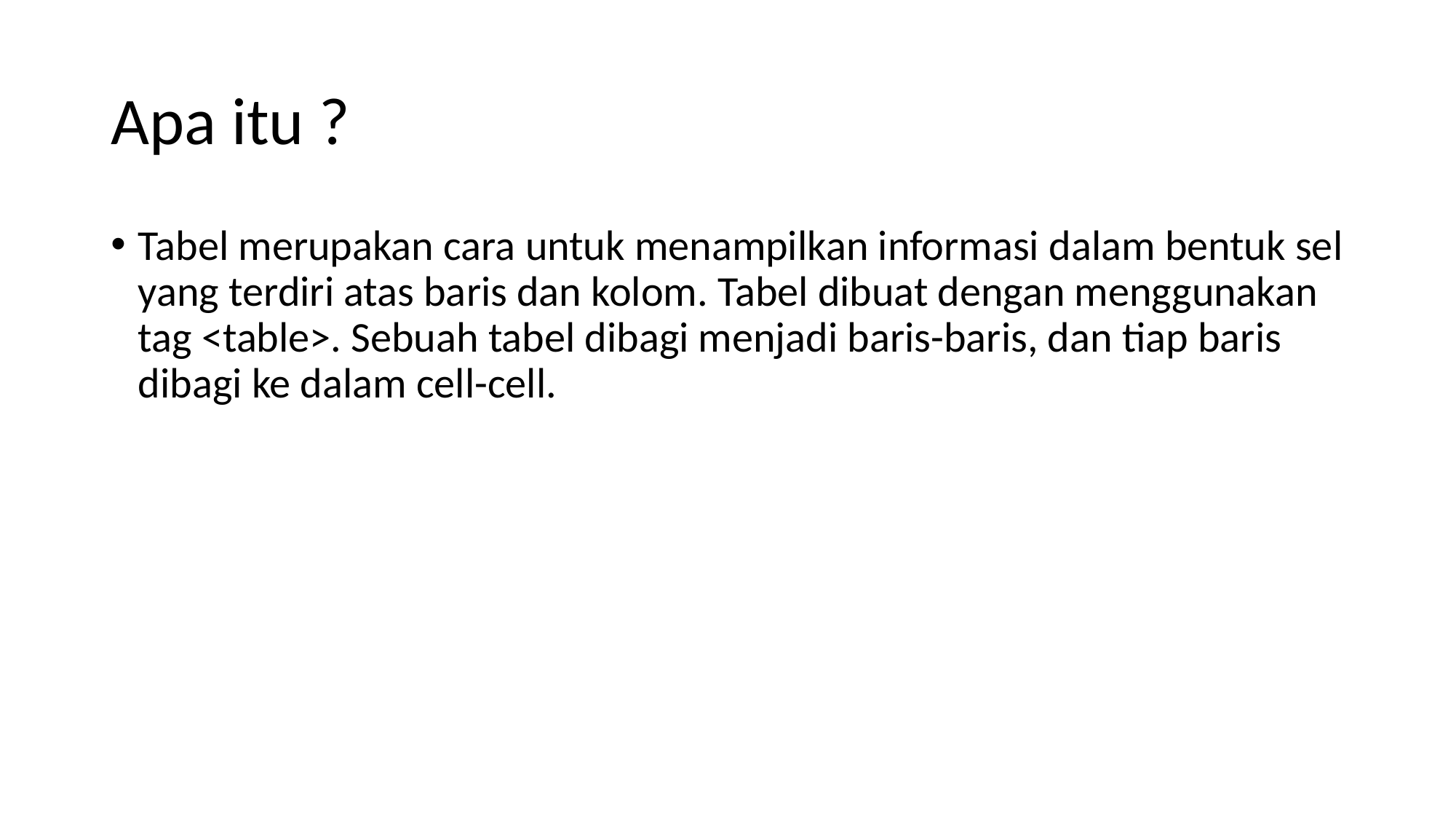

# Apa itu ?
Tabel merupakan cara untuk menampilkan informasi dalam bentuk sel yang terdiri atas baris dan kolom. Tabel dibuat dengan menggunakan tag <table>. Sebuah tabel dibagi menjadi baris-baris, dan tiap baris dibagi ke dalam cell-cell.